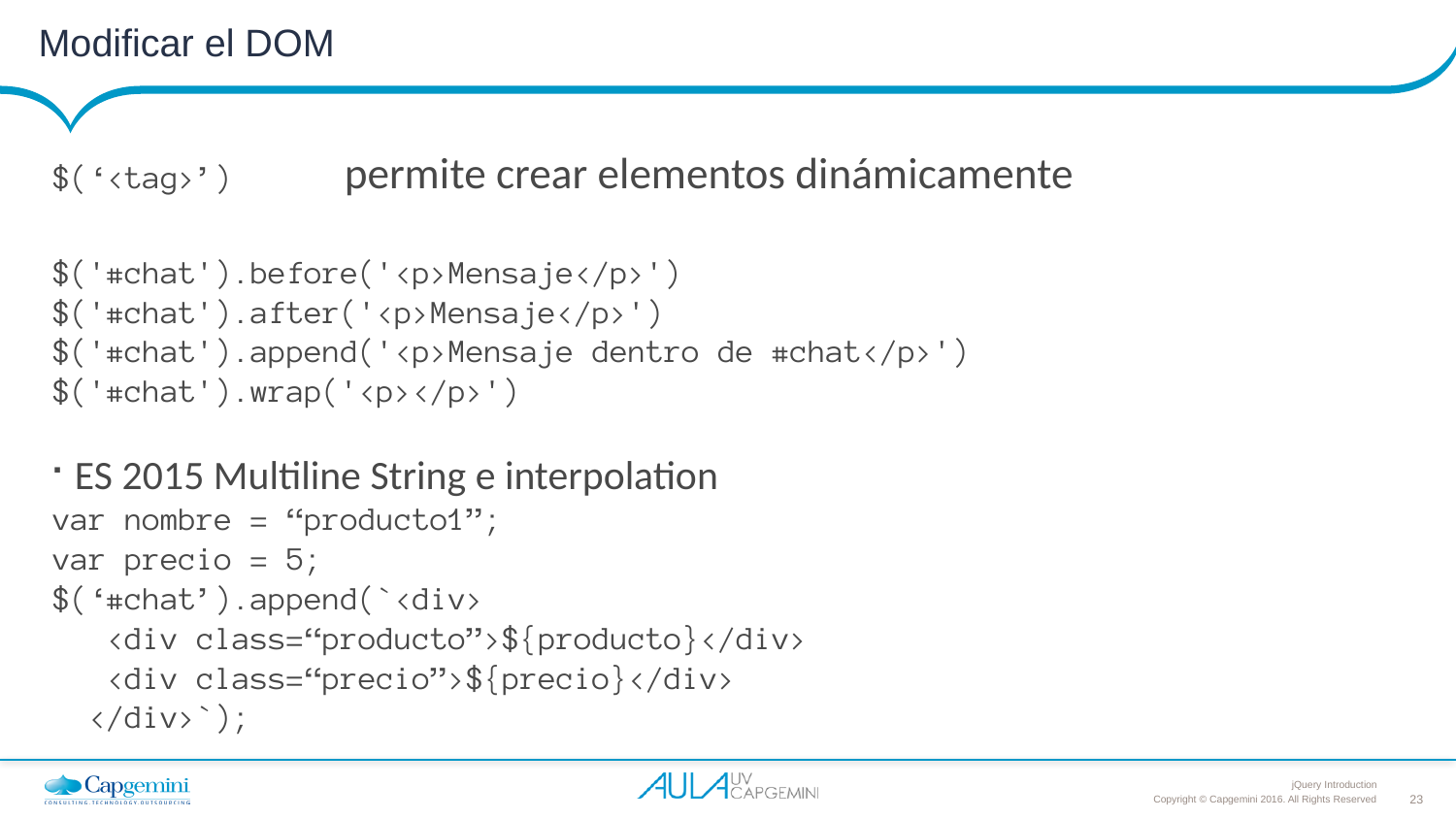

# Modificar el DOM
$(‘<tag>’) 	permite crear elementos dinámicamente

$('#chat').before('<p>Mensaje</p>')
$('#chat').after('<p>Mensaje</p>')
$('#chat').append('<p>Mensaje dentro de #chat</p>')
$('#chat').wrap('<p></p>')

ES 2015 Multiline String e interpolation
var nombre = “producto1”;
var precio = 5;
$(‘#chat’).append(`<div>
   <div class=“producto”>${producto}</div>
   <div class=“precio”>${precio}</div>
  </div>`);